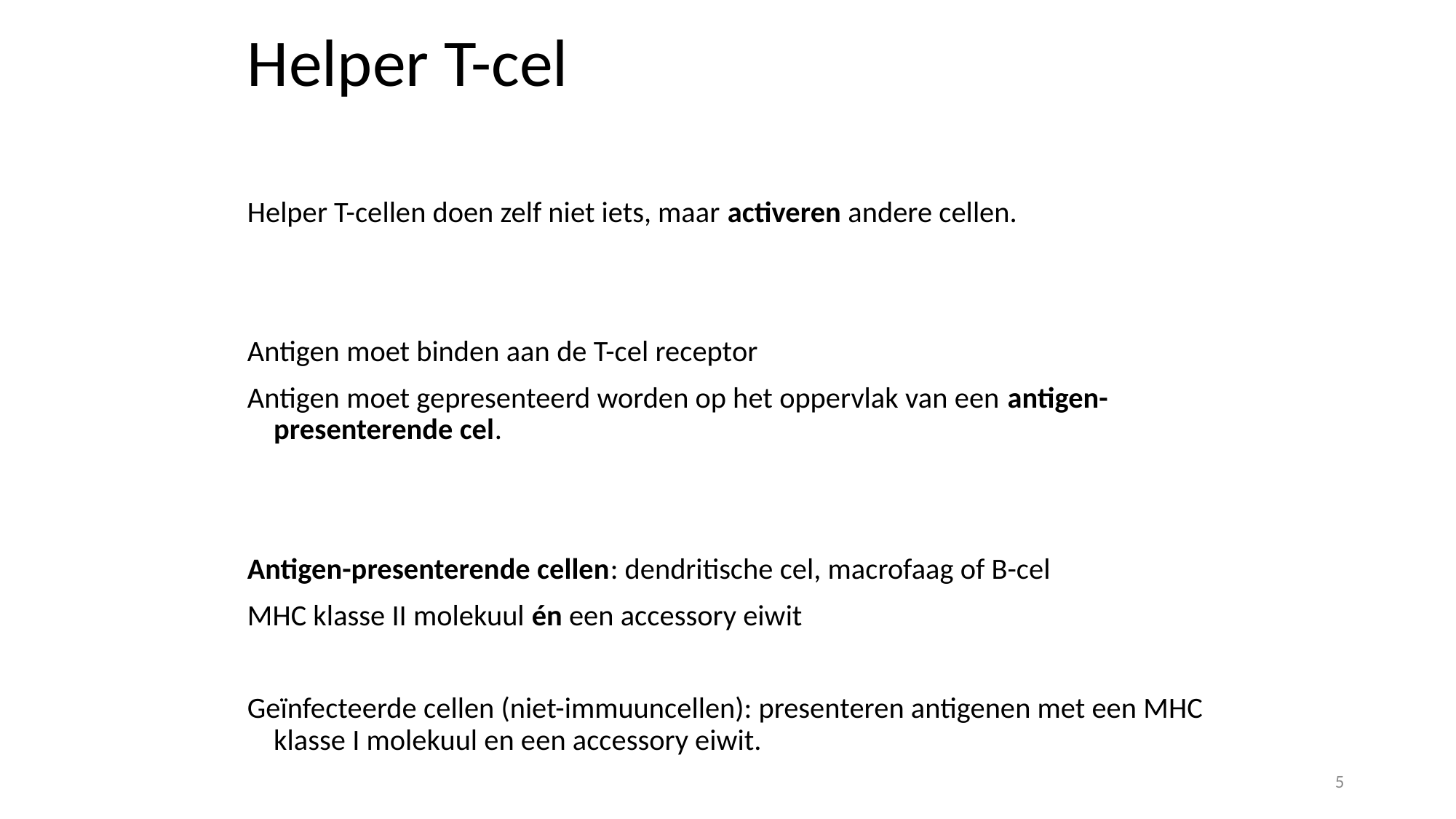

# Helper T-cel
Helper T-cellen doen zelf niet iets, maar activeren andere cellen.

Antigen moet binden aan de T-cel receptor
Antigen moet gepresenteerd worden op het oppervlak van een antigen-presenterende cel.

Antigen-presenterende cellen: dendritische cel, macrofaag of B-cel
MHC klasse II molekuul én een accessory eiwit

Geïnfecteerde cellen (niet-immuuncellen): presenteren antigenen met een MHC klasse I molekuul en een accessory eiwit.
5